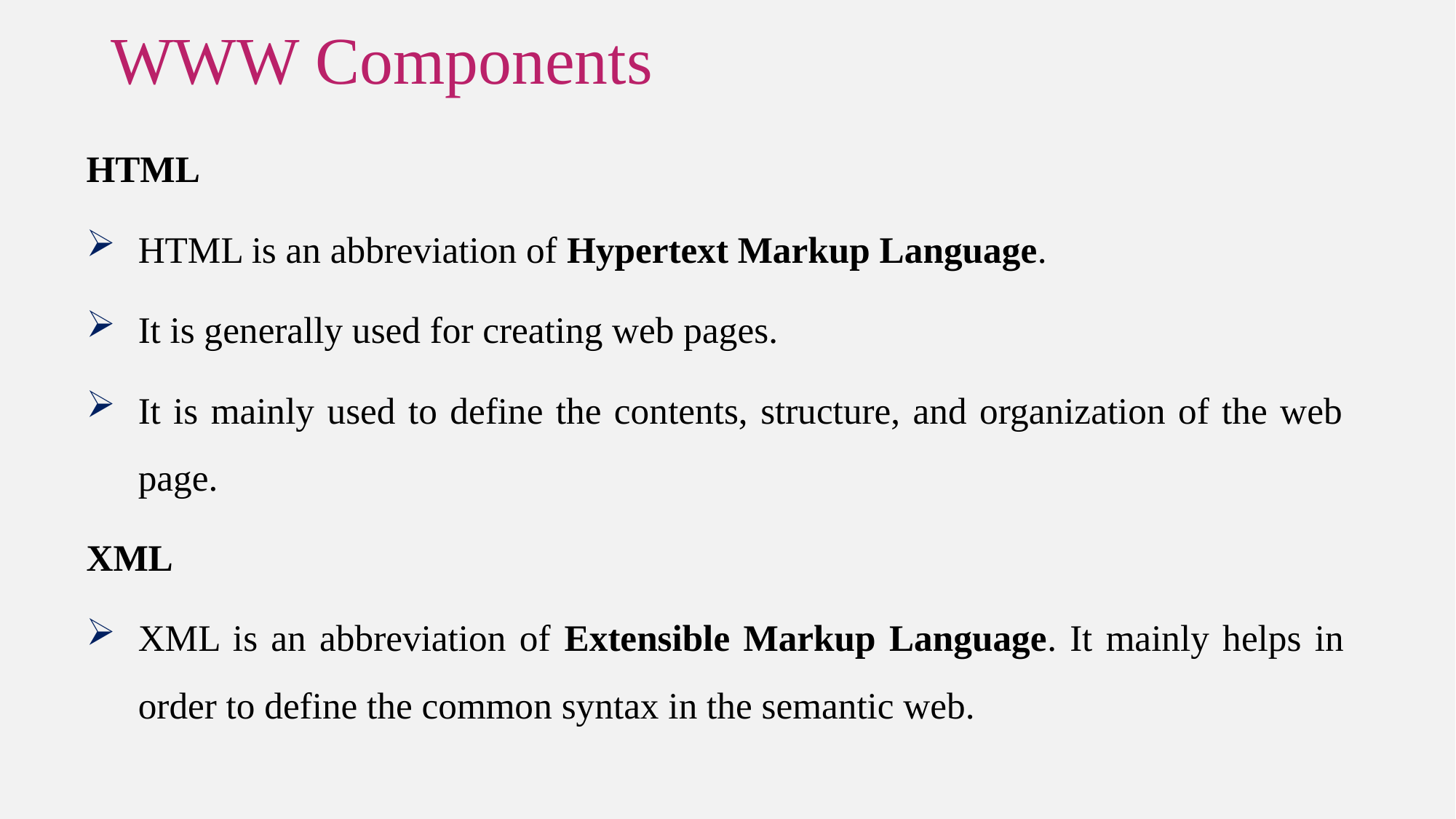

# WWW Components
HTML
HTML is an abbreviation of Hypertext Markup Language.
It is generally used for creating web pages.
It is mainly used to define the contents, structure, and organization of the web page.
XML
XML is an abbreviation of Extensible Markup Language. It mainly helps in order to define the common syntax in the semantic web.